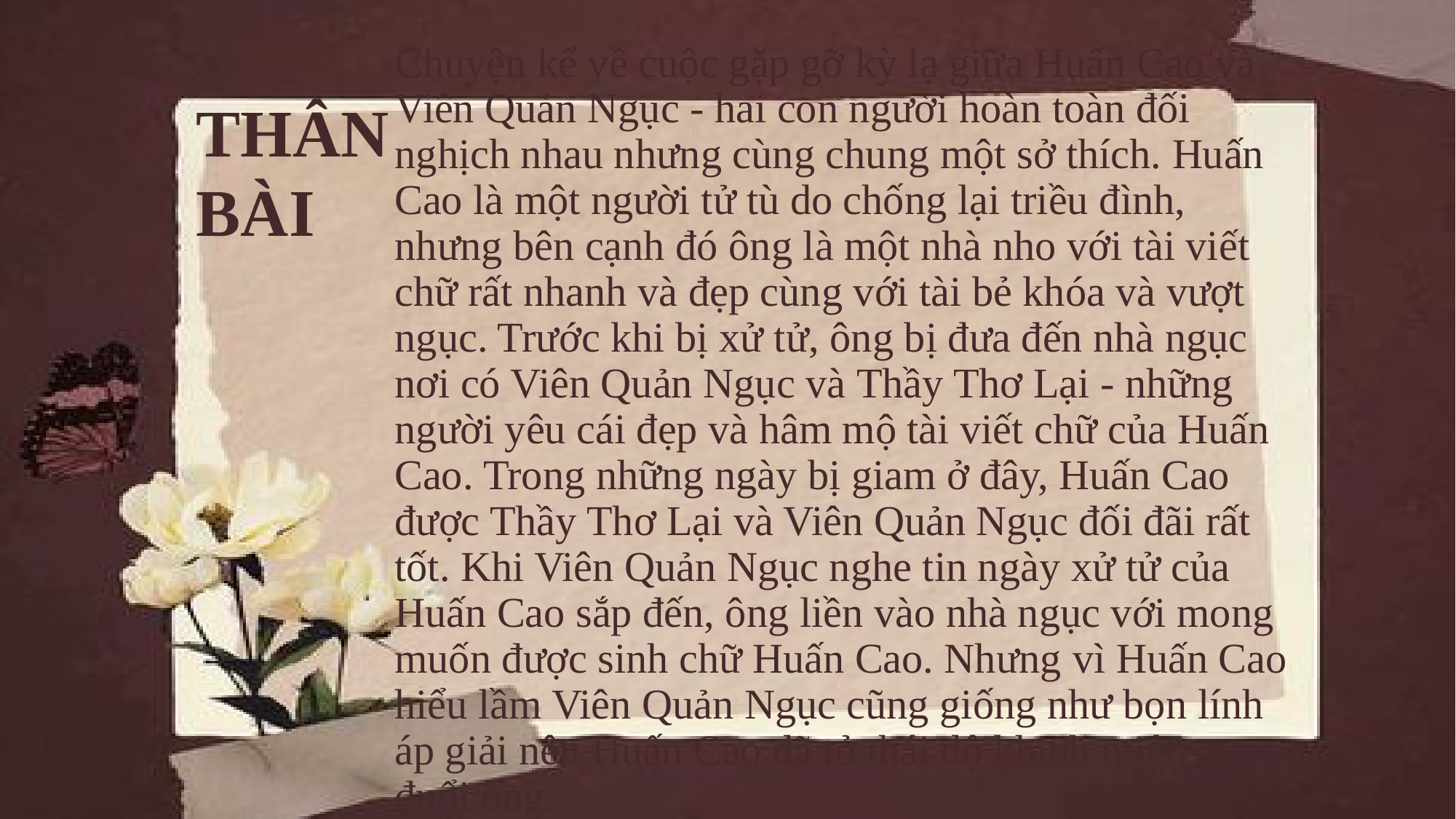

Chuyện kể về cuộc gặp gỡ kỳ lạ giữa Huấn Cao và Viên Quản Ngục - hai con người hoàn toàn đối nghịch nhau nhưng cùng chung một sở thích. Huấn Cao là một người tử tù do chống lại triều đình, nhưng bên cạnh đó ông là một nhà nho với tài viết chữ rất nhanh và đẹp cùng với tài bẻ khóa và vượt ngục. Trước khi bị xử tử, ông bị đưa đến nhà ngục nơi có Viên Quản Ngục và Thầy Thơ Lại - những người yêu cái đẹp và hâm mộ tài viết chữ của Huấn Cao. Trong những ngày bị giam ở đây, Huấn Cao được Thầy Thơ Lại và Viên Quản Ngục đối đãi rất tốt. Khi Viên Quản Ngục nghe tin ngày xử tử của Huấn Cao sắp đến, ông liền vào nhà ngục với mong muốn được sinh chữ Huấn Cao. Nhưng vì Huấn Cao hiểu lầm Viên Quản Ngục cũng giống như bọn lính áp giải nên Huấn Cao đã tỏ thái độ khinh miệt, xua đuổi ông.
THÂN BÀI